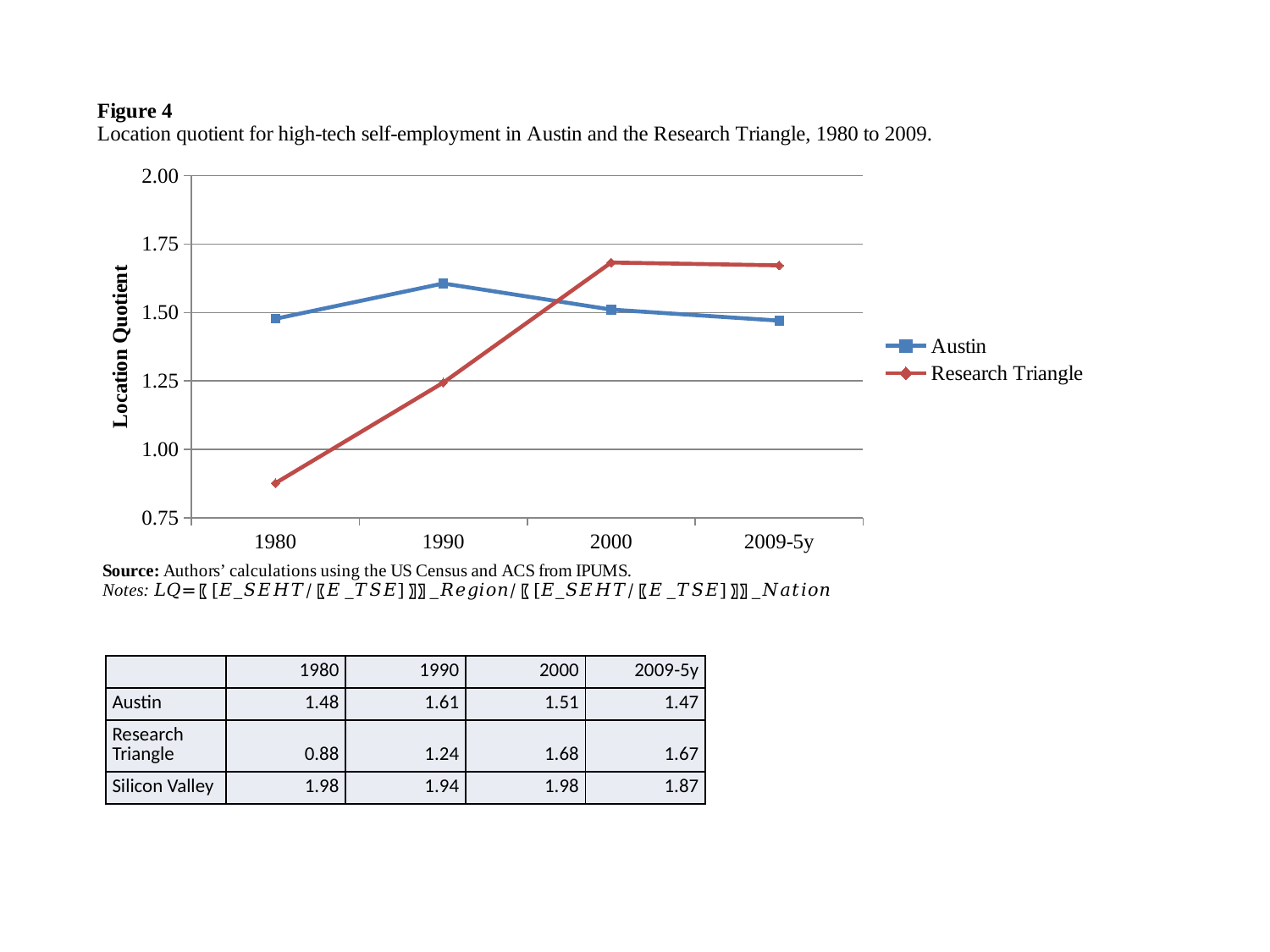

### Chart

| Category | Austin | Research Triangle |
|---|---|---|
| 1980 | 1.476945161819458 | 0.8765658140182495 |
| 1990 | 1.606048822402954 | 1.2437560558319092 |
| 2000 | 1.5105648040771484 | 1.682488203048706 |
| 2009-5y | 1.470231294631958 | 1.6719908714294434 |
|  | 1980 | 1990 | 2000 | 2009-5y |
| --- | --- | --- | --- | --- |
| Austin | 1.48 | 1.61 | 1.51 | 1.47 |
| Research Triangle | 0.88 | 1.24 | 1.68 | 1.67 |
| Silicon Valley | 1.98 | 1.94 | 1.98 | 1.87 |